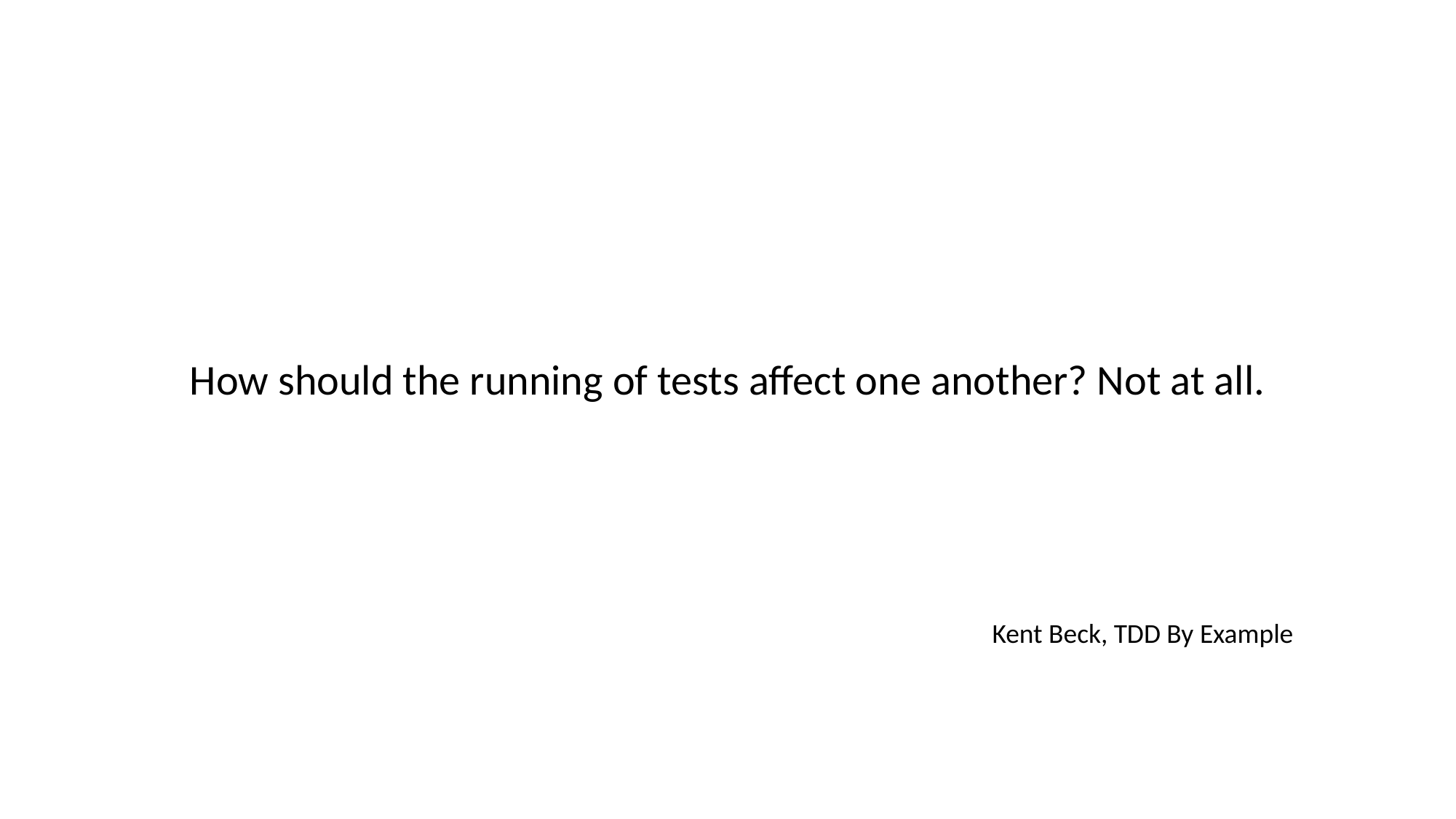

How should the running of tests affect one another? Not at all.
Kent Beck, TDD By Example